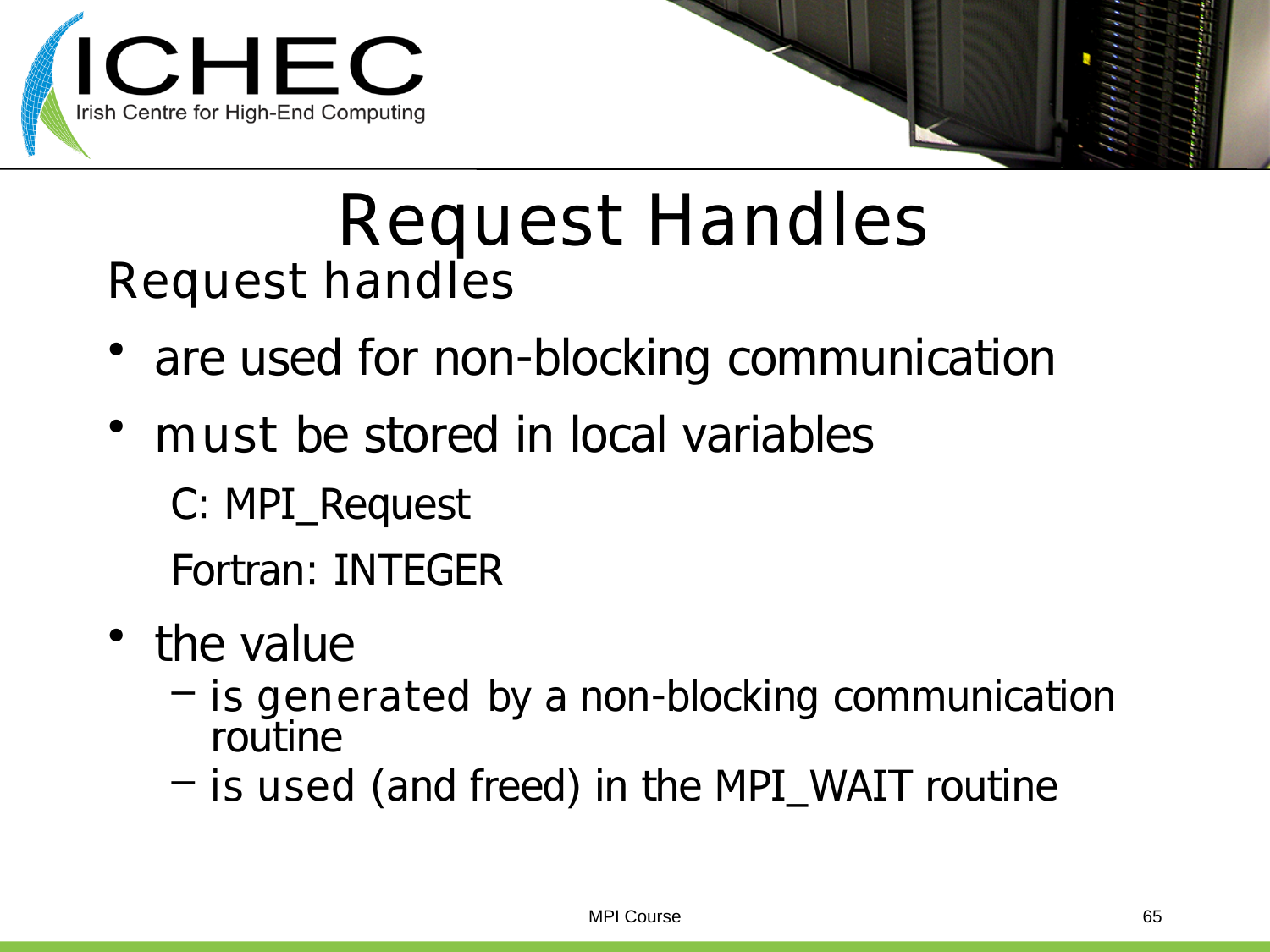

# Request Handles
Request handles
are used for non-blocking communication
must be stored in local variables
C: MPI_Request
Fortran: INTEGER
the value
is generated by a non-blocking communication routine
is used (and freed) in the MPI_WAIT routine
MPI Course
65